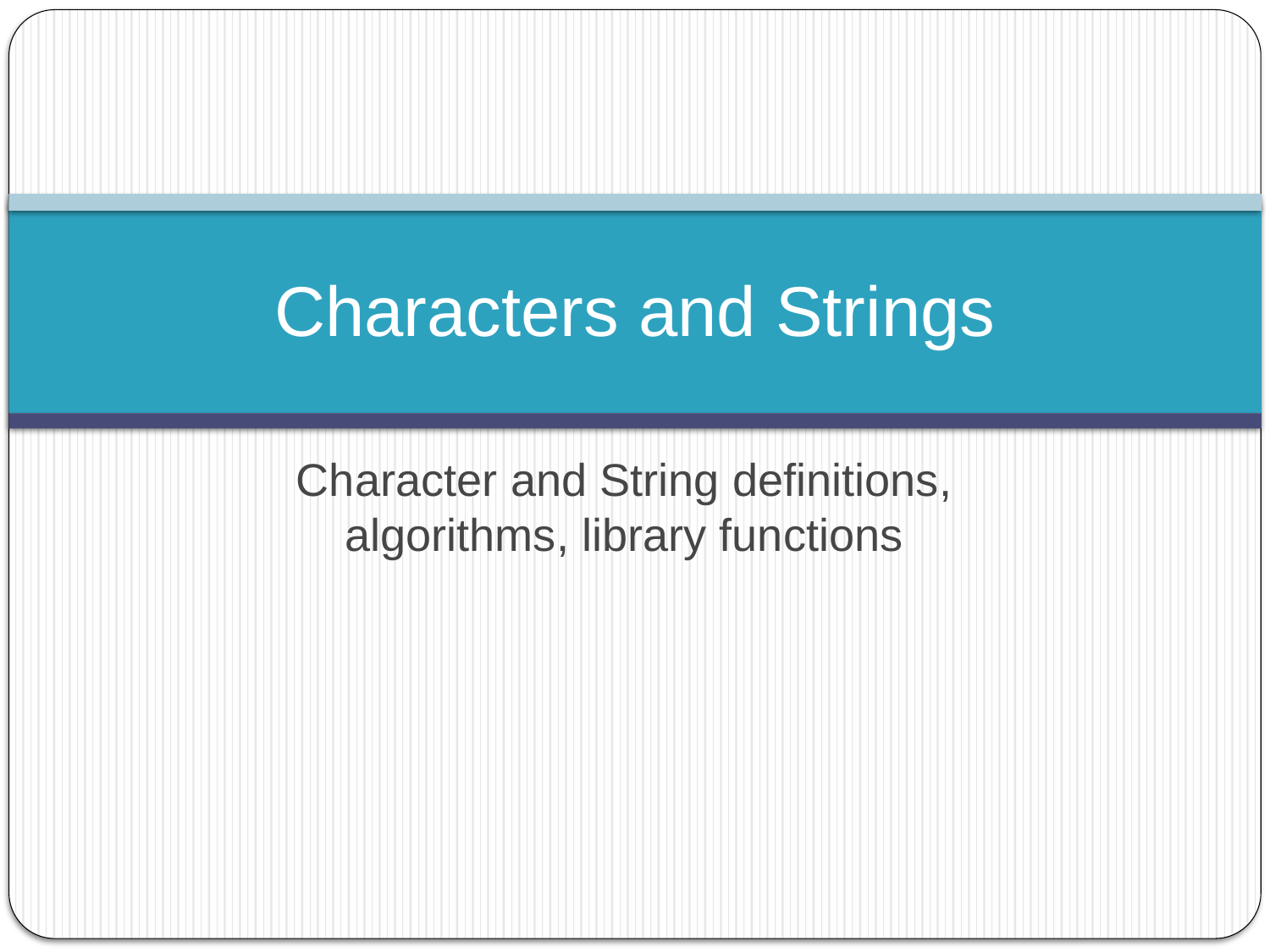

# Characters and Strings
Character and String definitions, algorithms, library functions